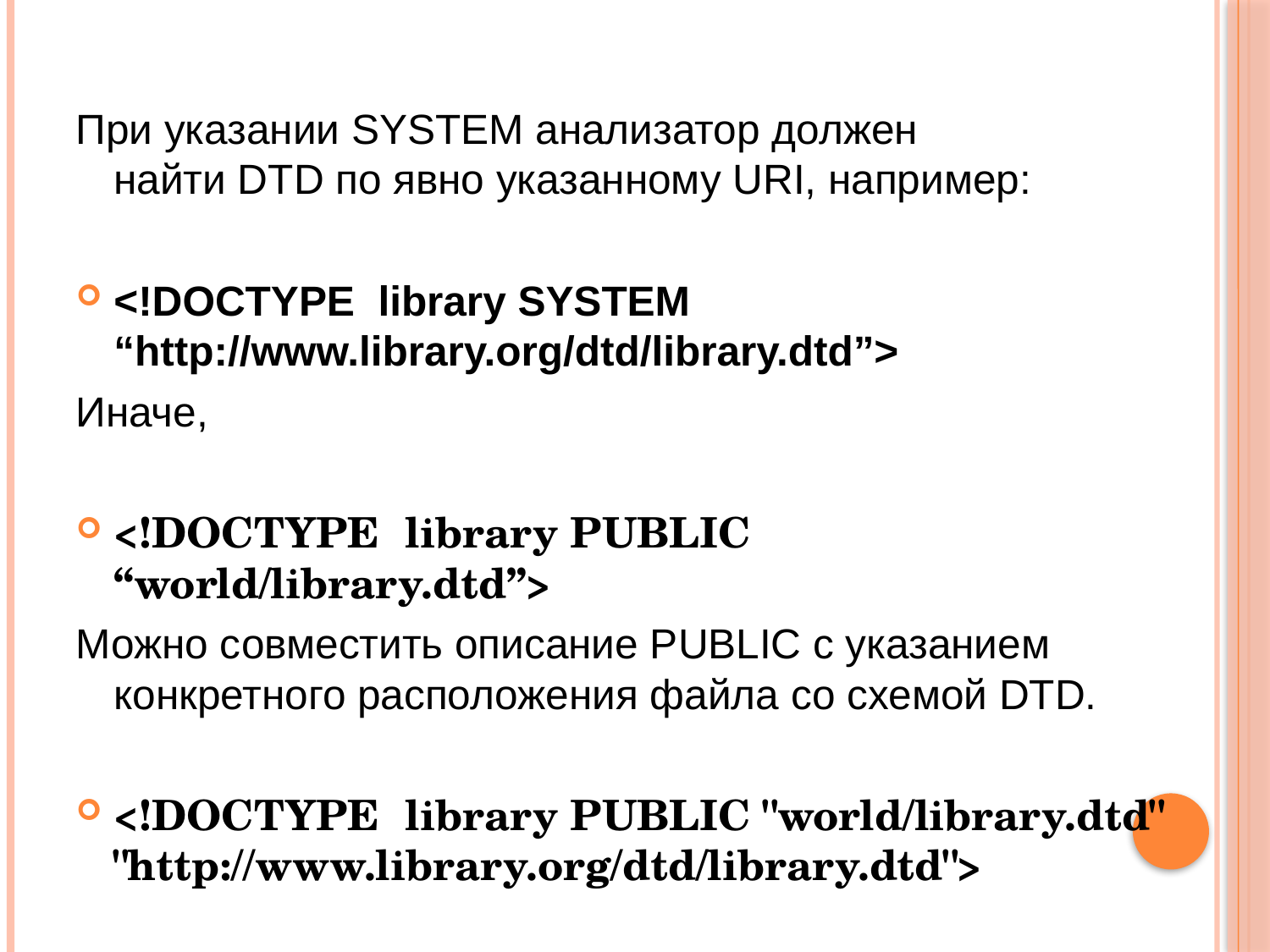

#
При указании SYSTEM анализатор должен найти DTD по явно указанному URI, например:

<!DOCTYPE  library SYSTEM “http://www.library.org/dtd/library.dtd”>
Иначе,

<!DOCTYPE  library PUBLIC “world/library.dtd”>
Можно совместить описание РUBLIC с указанием конкретного расположения файла со схемой DTD.

<!DOCTYPE  library PUBLIC "world/library.dtd" "http://www.library.org/dtd/library.dtd">